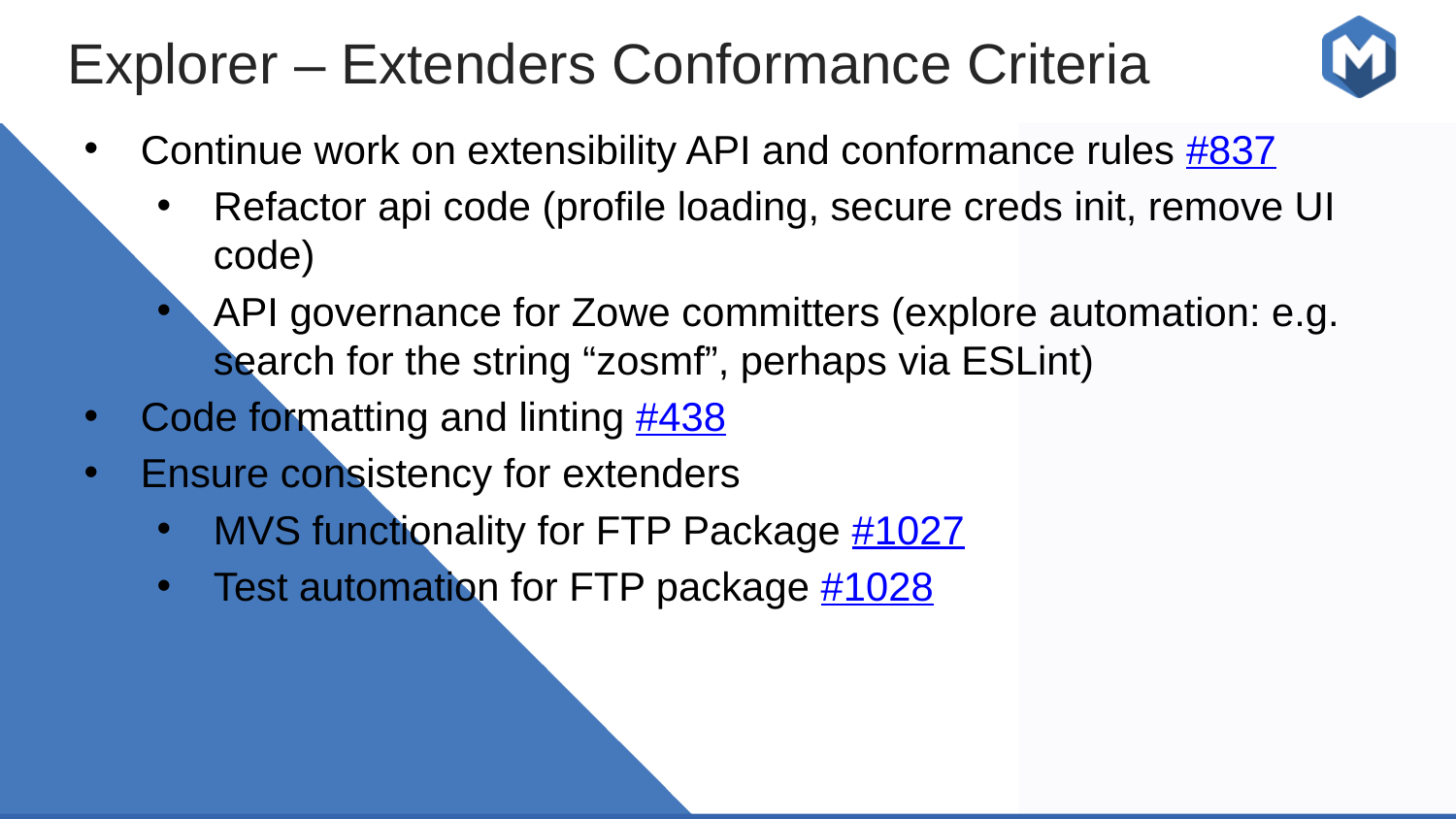

Explorer – Extenders Conformance Criteria
Continue work on extensibility API and conformance rules #837
Refactor api code (profile loading, secure creds init, remove UI code)
API governance for Zowe committers (explore automation: e.g. search for the string “zosmf”, perhaps via ESLint)
Code formatting and linting #438
Ensure consistency for extenders
MVS functionality for FTP Package #1027
Test automation for FTP package #1028